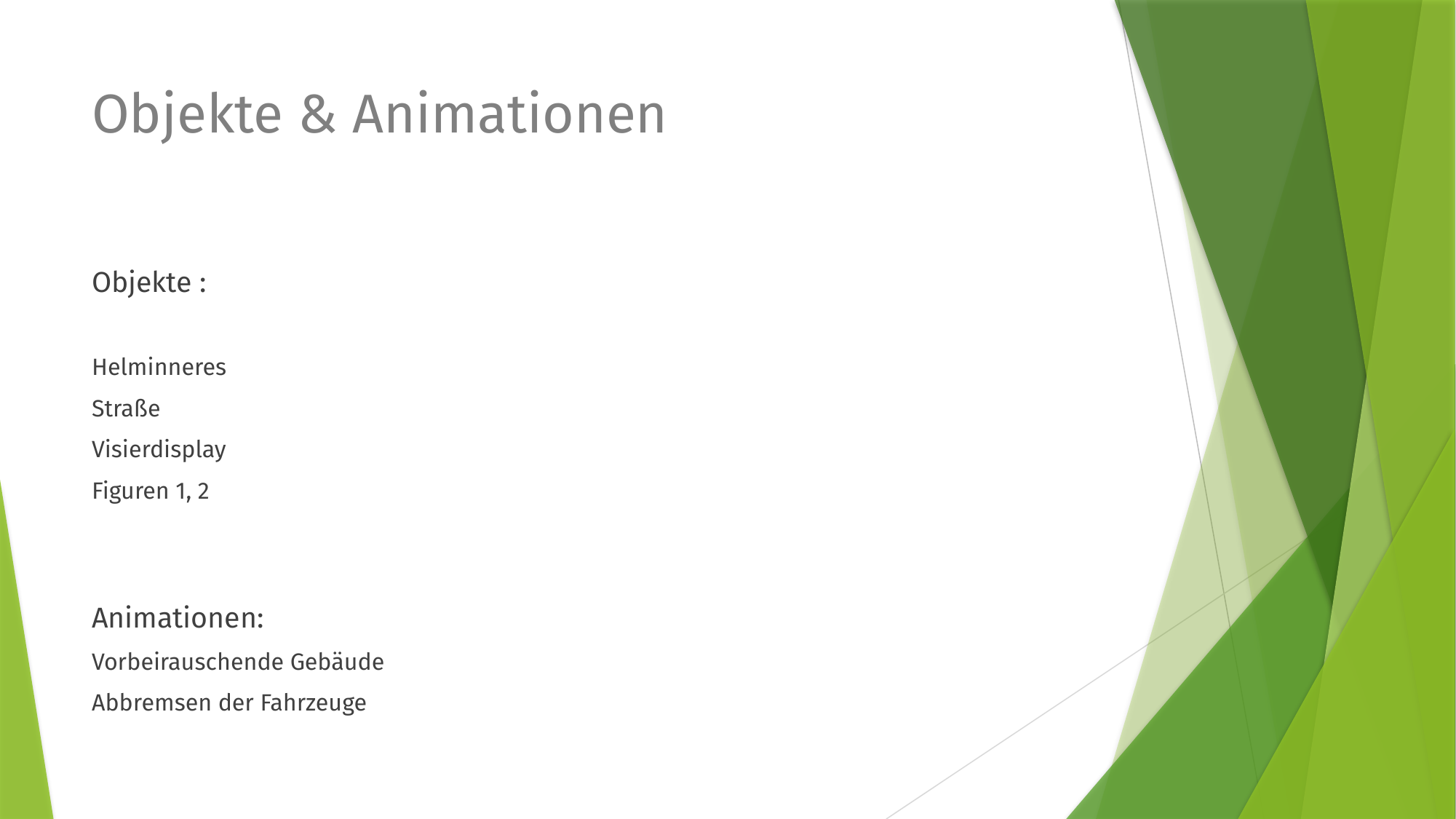

# Objekte & Animationen
Objekte :

Helminneres
Straße
Visierdisplay
Figuren 1, 2

Animationen:
Vorbeirauschende Gebäude
Abbremsen der Fahrzeuge